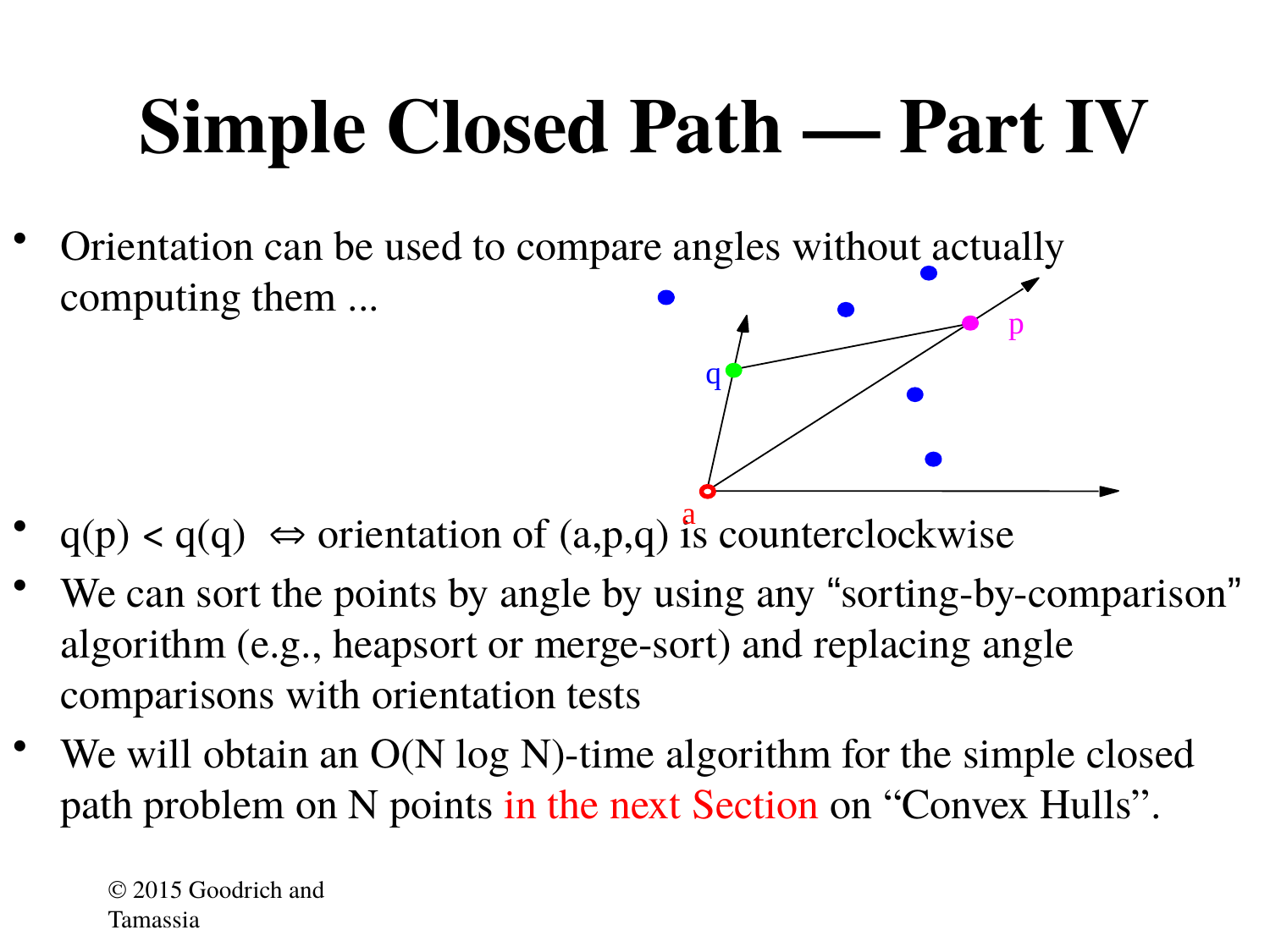

# Simple Closed Path — Part IV
Orientation can be used to compare angles without actually computing them ...

q(p) < q(q)  ⇔ orientation of (a,p,q) is counterclockwise
We can sort the points by angle by using any “sorting-by-comparison” algorithm (e.g., heapsort or merge-sort) and replacing angle comparisons with orientation tests
We will obtain an O(N log N)-time algorithm for the simple closed path problem on N points in the next Section on “Convex Hulls”.

p

q

a
© 2015 Goodrich and Tamassia
17